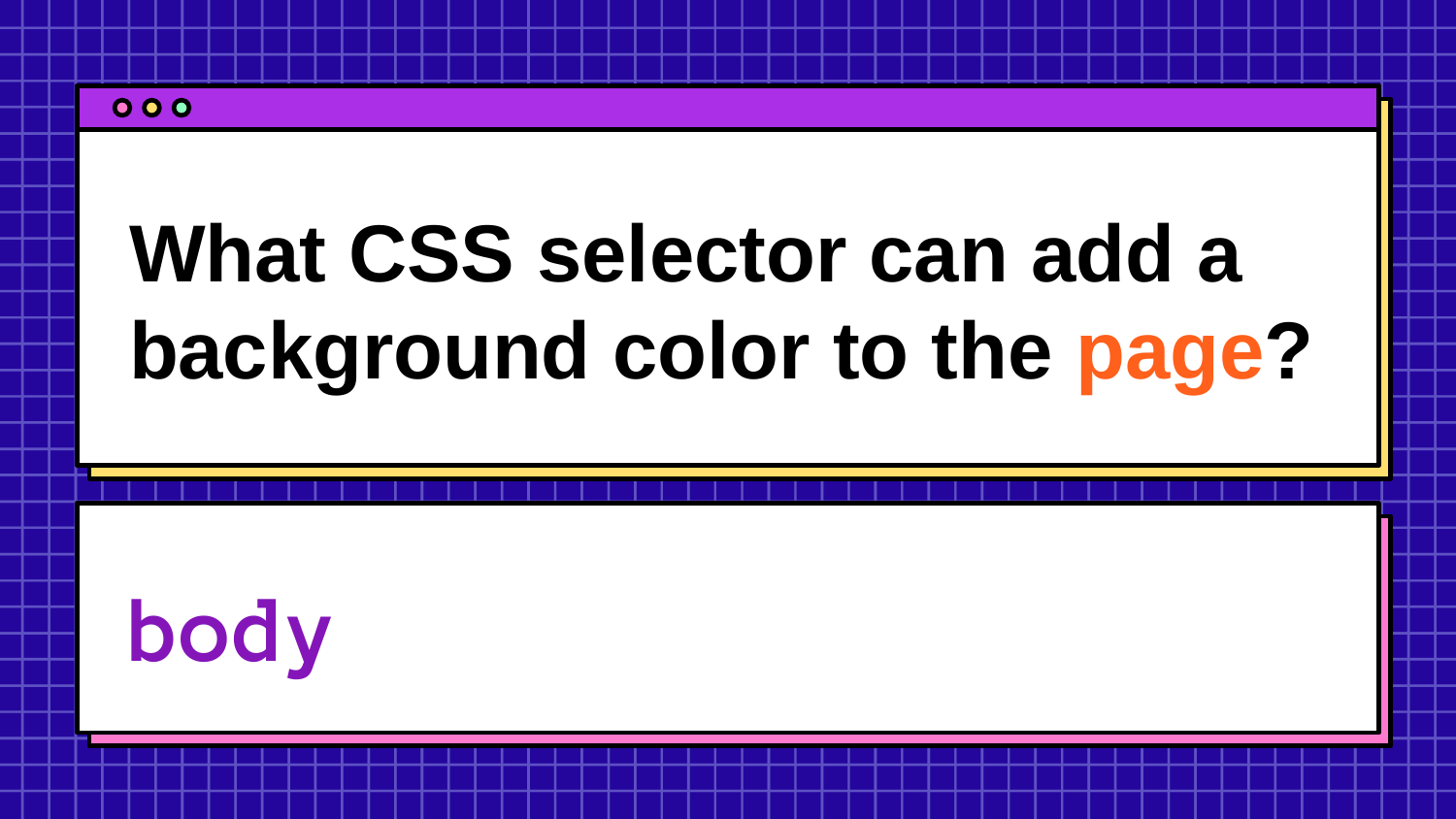

# What CSS selector can add a background color to the page?
body